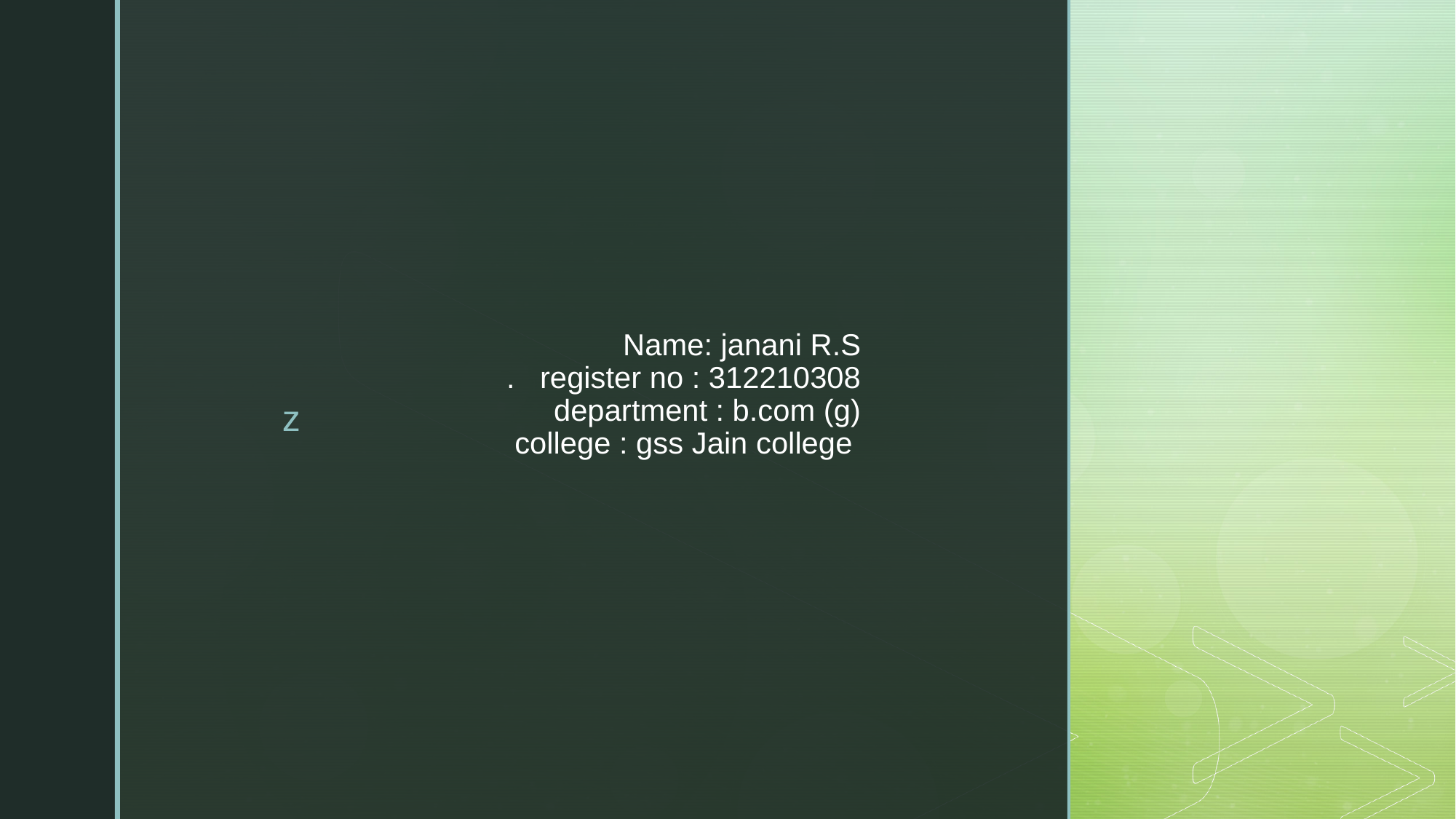

# Name: janani R.S .   register no : 312210308 department : b.com (g) college : gss Jain college